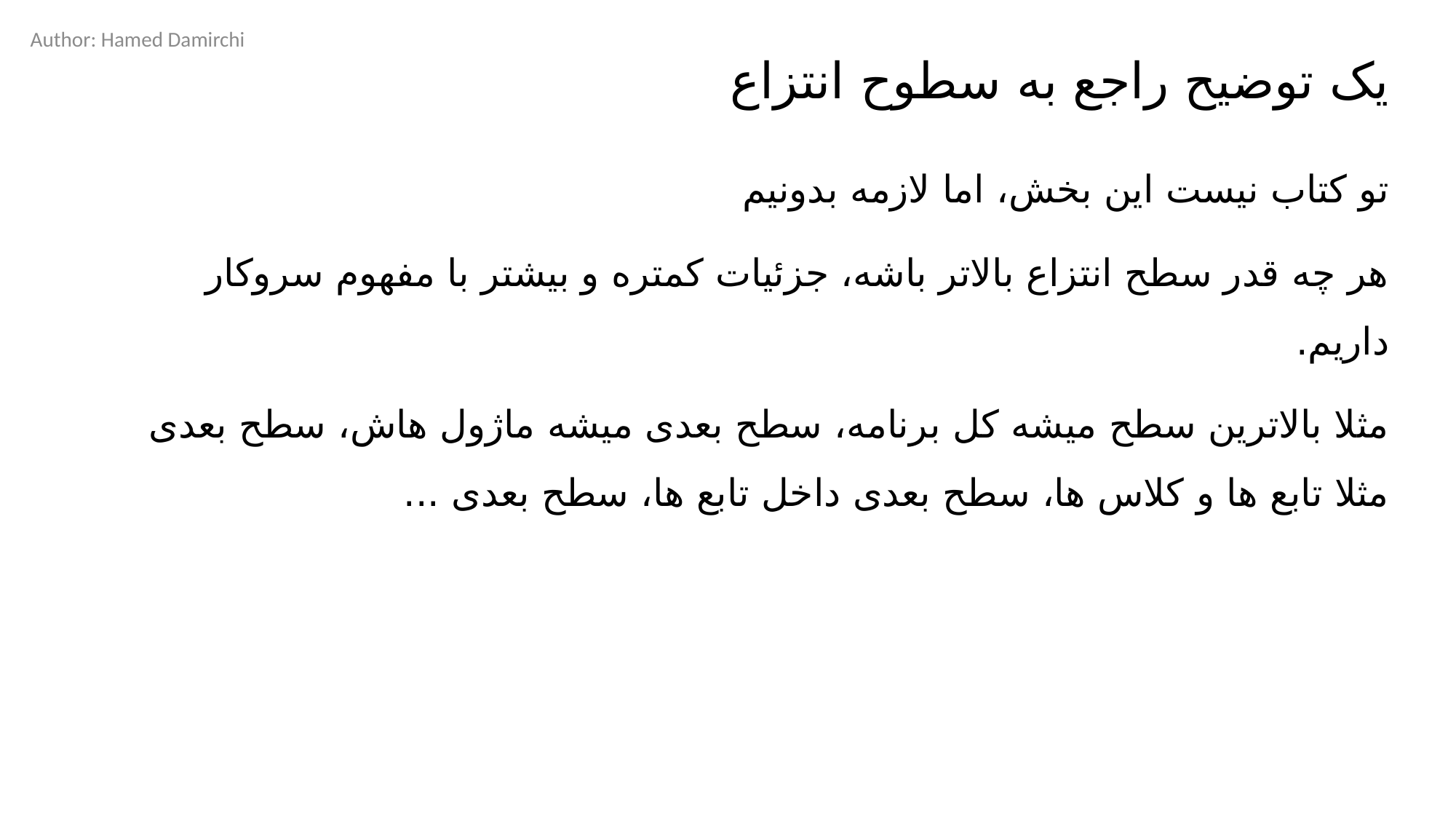

Author: Hamed Damirchi
# یک توضیح راجع به سطوح انتزاع
تو کتاب نیست این بخش، اما لازمه بدونیم
هر چه قدر سطح انتزاع بالاتر باشه، جزئیات کمتره و بیشتر با مفهوم سروکار داریم.
مثلا بالاترین سطح میشه کل برنامه، سطح بعدی میشه ماژول هاش، سطح بعدی مثلا تابع ها و کلاس ها، سطح بعدی داخل تابع ها، سطح بعدی ...